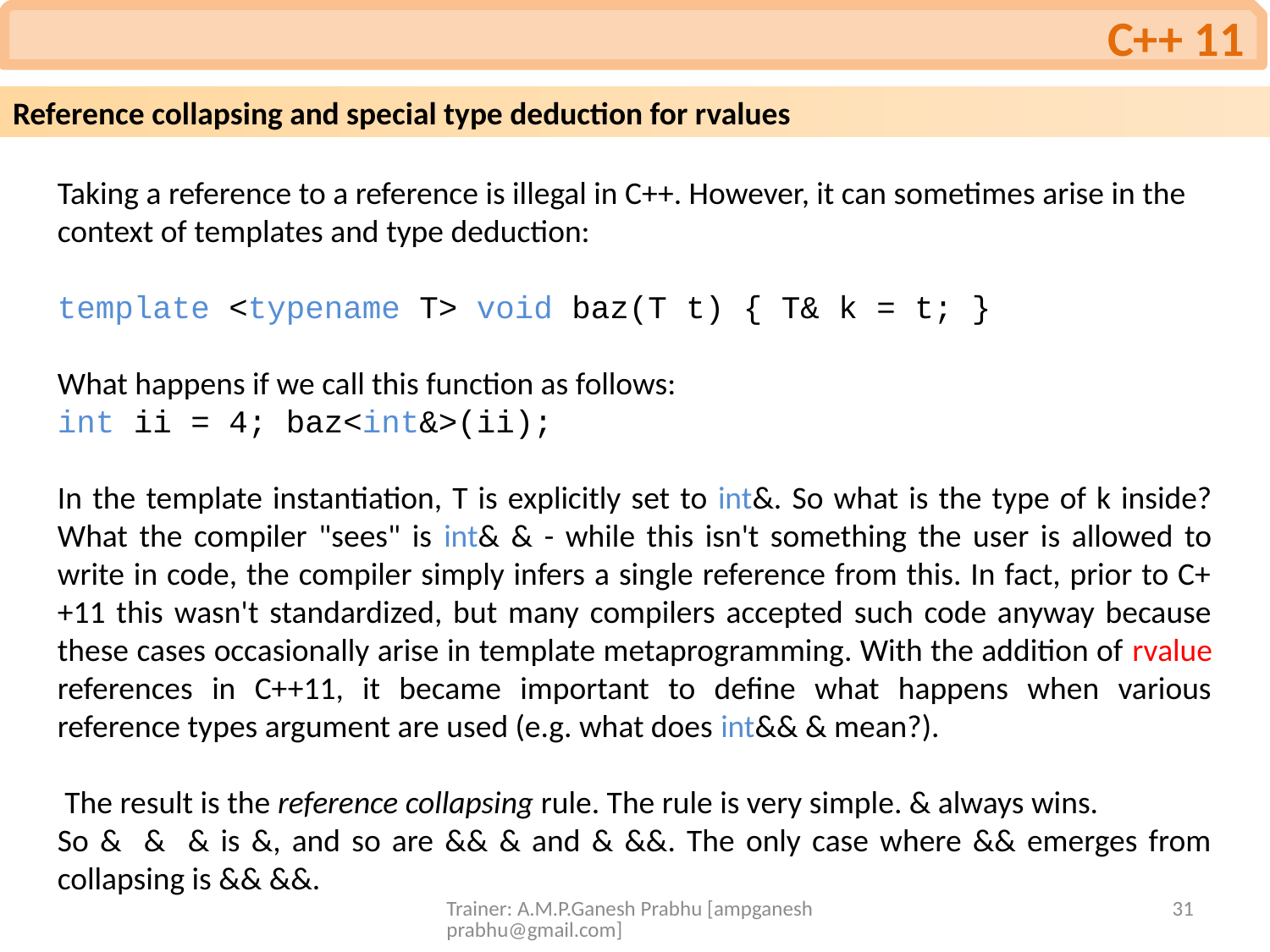

C++ 11
Reference collapsing and special type deduction for rvalues
Taking a reference to a reference is illegal in C++. However, it can sometimes arise in the context of templates and type deduction:

template <typename T> void baz(T t) { T& k = t; }

What happens if we call this function as follows:
int ii = 4; baz<int&>(ii);

In the template instantiation, T is explicitly set to int&. So what is the type of k inside? What the compiler "sees" is int& & - while this isn't something the user is allowed to write in code, the compiler simply infers a single reference from this. In fact, prior to C++11 this wasn't standardized, but many compilers accepted such code anyway because these cases occasionally arise in template metaprogramming. With the addition of rvalue references in C++11, it became important to define what happens when various reference types argument are used (e.g. what does int&& & mean?).
 The result is the reference collapsing rule. The rule is very simple. & always wins.
So &  &  & is &, and so are && & and & &&. The only case where && emerges from collapsing is && &&.
Trainer: A.M.P.Ganesh Prabhu [ampganeshprabhu@gmail.com]
31